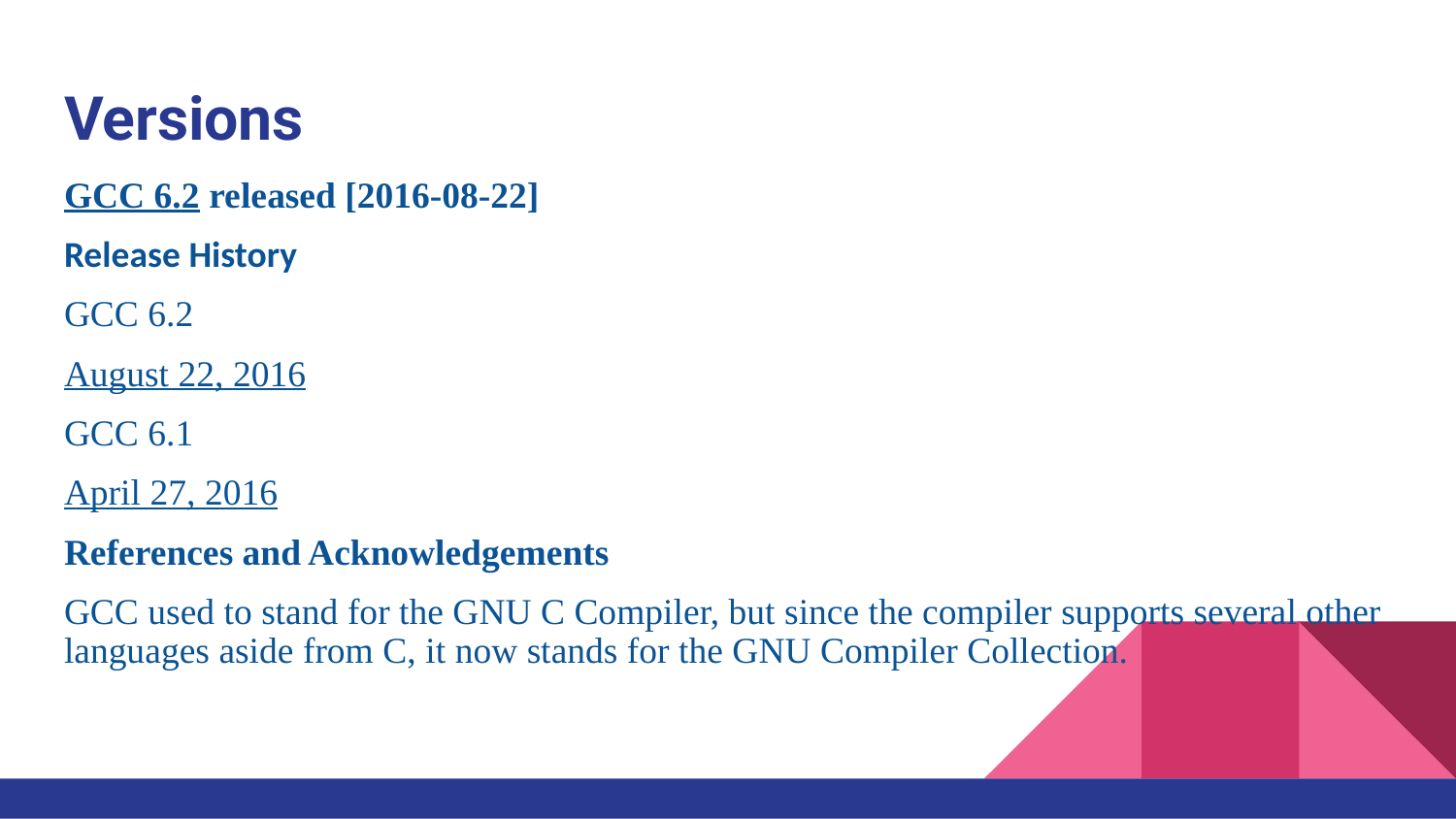

# Versions
GCC 6.2 released [2016-08-22]
Release History
GCC 6.2
August 22, 2016
GCC 6.1
April 27, 2016
References and Acknowledgements
GCC used to stand for the GNU C Compiler, but since the compiler supports several other languages aside from C, it now stands for the GNU Compiler Collection.